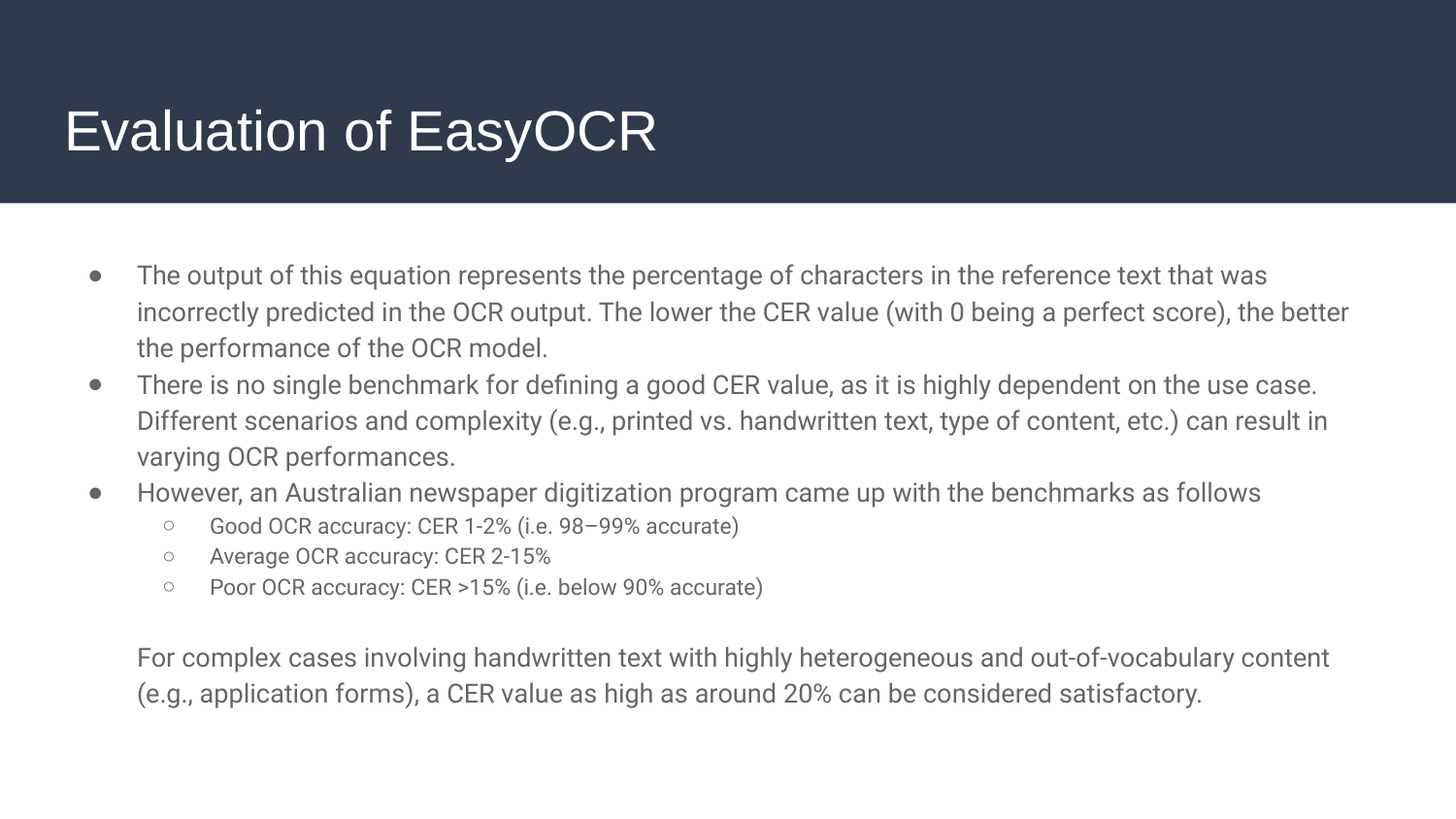

# Evaluation of EasyOCR
The output of this equation represents the percentage of characters in the reference text that was incorrectly predicted in the OCR output. The lower the CER value (with 0 being a perfect score), the better the performance of the OCR model.
There is no single benchmark for defining a good CER value, as it is highly dependent on the use case. Different scenarios and complexity (e.g., printed vs. handwritten text, type of content, etc.) can result in varying OCR performances.
However, an Australian newspaper digitization program came up with the benchmarks as follows
Good OCR accuracy: CER 1‐2% (i.e. 98–99% accurate)
Average OCR accuracy: CER 2-15%
Poor OCR accuracy: CER >15% (i.e. below 90% accurate)

For complex cases involving handwritten text with highly heterogeneous and out-of-vocabulary content (e.g., application forms), a CER value as high as around 20% can be considered satisfactory.